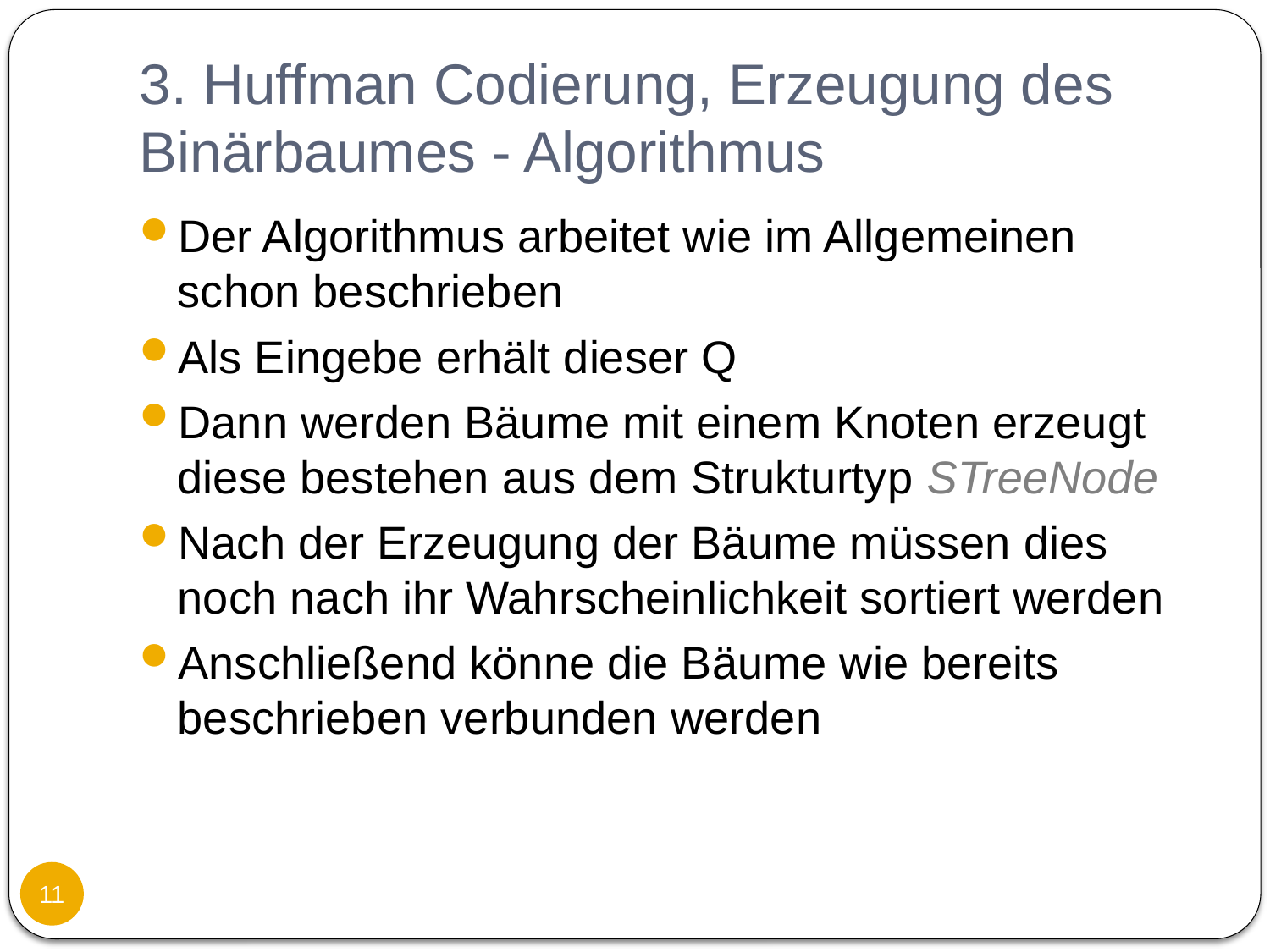

# 3. Huffman Codierung, Erzeugung des Binärbaumes - Algorithmus
Der Algorithmus arbeitet wie im Allgemeinen schon beschrieben
Als Eingebe erhält dieser Q
Dann werden Bäume mit einem Knoten erzeugt diese bestehen aus dem Strukturtyp STreeNode
Nach der Erzeugung der Bäume müssen dies noch nach ihr Wahrscheinlichkeit sortiert werden
Anschließend könne die Bäume wie bereits beschrieben verbunden werden
11